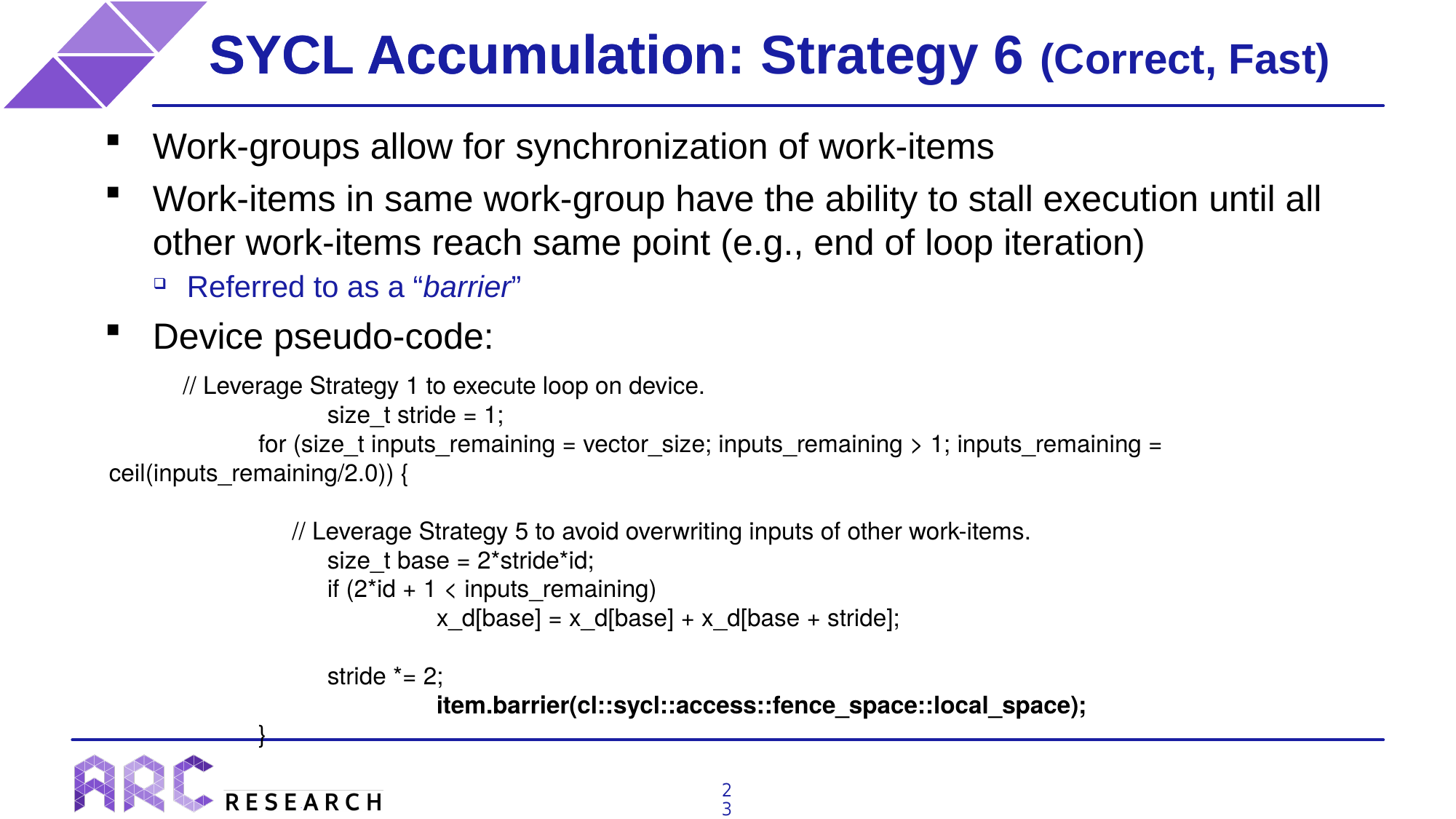

# SYCL Accumulation
SYCL Accumulation: Strategy 6 (Correct, Fast)

Work-groups allow for synchronization of work-items
Work-items in same work-group have the ability to stall execution until all other work-items reach same point (e.g., end of loop iteration)
Referred to as a “barrier”
Device pseudo-code:
           // Leverage Strategy 1 to execute loop on device.
		size_t stride = 1;
	      for (size_t inputs_remaining = vector_size; inputs_remaining > 1; inputs_remaining = ceil(inputs_remaining/2.0)) {

	           // Leverage Strategy 5 to avoid overwriting inputs of other work-items.
		size_t base = 2*stride*id;
		if (2*id + 1 < inputs_remaining)
			x_d[base] = x_d[base] + x_d[base + stride];

		stride *= 2;
			item.barrier(cl::sycl::access::fence_space::local_space);
	      }
23